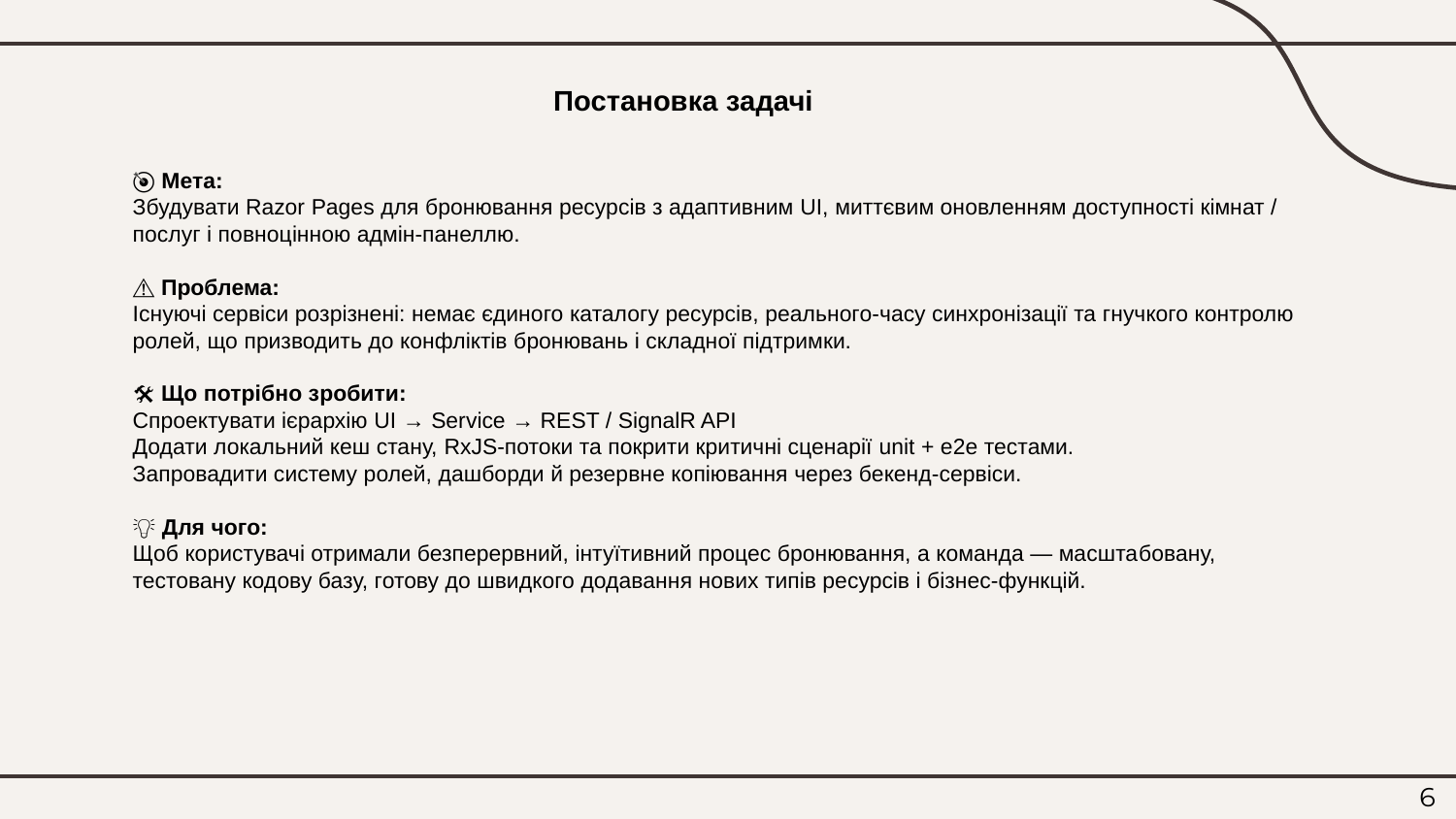

Постановка задачі
🎯 Мета:
Збудувати Razor Pages для бронювання ресурсів з адаптивним UI, миттєвим оновленням доступності кімнат / послуг і повноцінною адмін-панеллю.

⚠ Проблема:
Існуючі сервіси розрізнені: немає єдиного каталогу ресурсів, реального-часу синхронізації та гнучкого контролю ролей, що призводить до конфліктів бронювань і складної підтримки.

🛠 Що потрібно зробити:
Спроектувати ієрархію UI → Service → REST / SignalR API
Додати локальний кеш стану, RxJS-потоки та покрити критичні сценарії unit + e2e тестами.
Запровадити систему ролей, дашборди й резервне копіювання через бекенд-сервіси.

💡 Для чого:
Щоб користувачі отримали безперервний, інтуїтивний процес бронювання, а команда — масшта­бовану, тестовану кодову базу, готову до швидкого додавання нових типів ресурсів і бізнес-функцій.
6